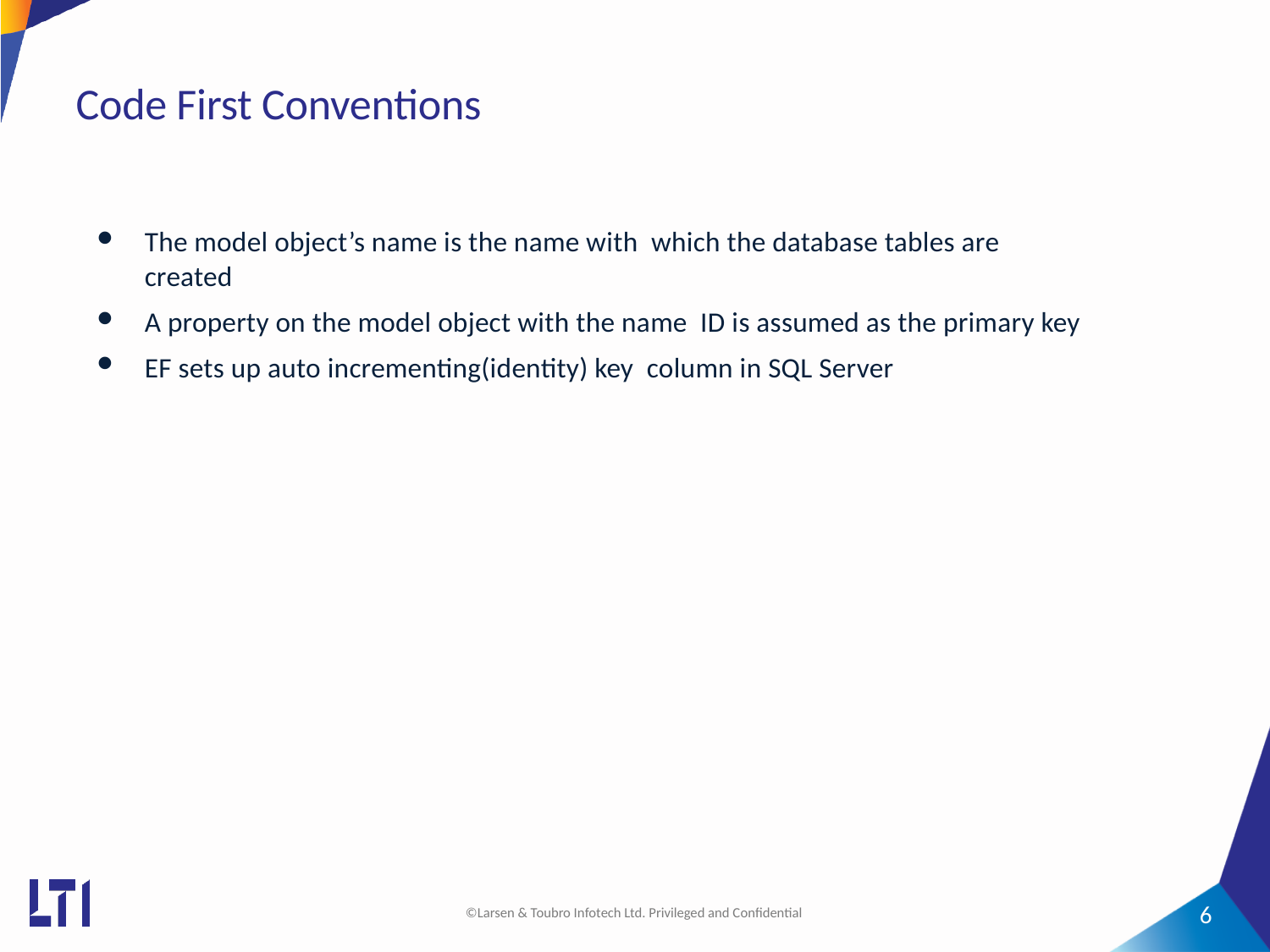

# Code First Conventions
The model object’s name is the name with  which the database tables are created
A property on the model object with the name  ID is assumed as the primary key
EF sets up auto incrementing(identity) key  column in SQL Server